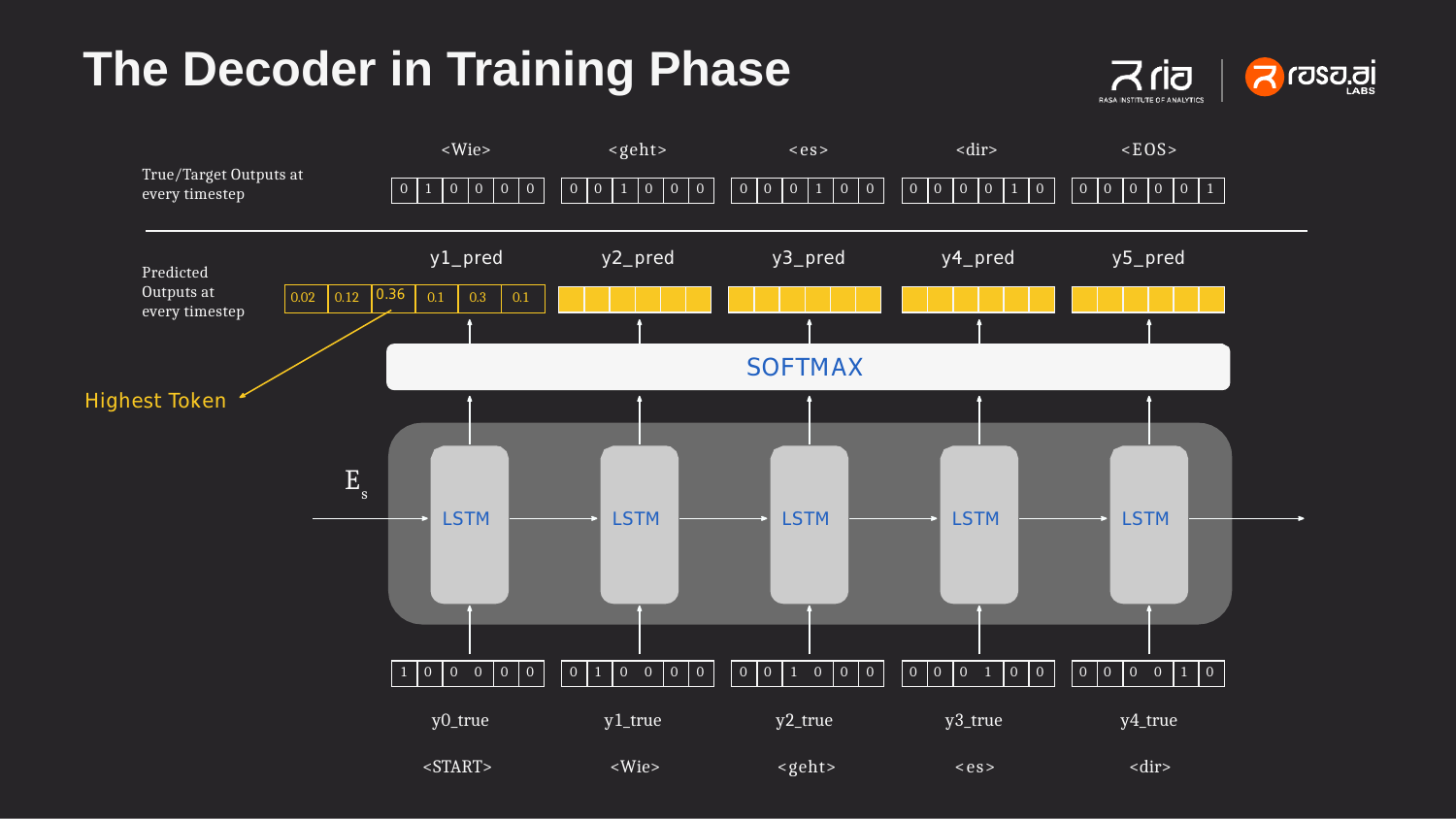

# The Decoder in Training Phase
|  | <Wie> |  |  |  | <geht> |  |  |  | <es> |  |  |  | <dir> |  |  |  | <EOS> |  |
| --- | --- | --- | --- | --- | --- | --- | --- | --- | --- | --- | --- | --- | --- | --- | --- | --- | --- | --- |
|  |  |  |  |  |  |  |  |  |  |  |  |  |  |  |  |  |  |  |
|  |  |  |  |  |  |  |  |  |  |  |  |  |  |  |  |  |  |  |
|  | y1\_pred |  |  |  | y2\_pred |  |  |  | y3\_pred |  |  |  | y4\_pred |  |  |  | y5\_pred |  |
True/Target Outputs at every timestep
| 0 | 1 | 0 | 0 | 0 | 0 |
| --- | --- | --- | --- | --- | --- |
| 0 | 0 | 1 | 0 | 0 | 0 |
| --- | --- | --- | --- | --- | --- |
| 0 | 0 | 0 | 1 | 0 | 0 |
| --- | --- | --- | --- | --- | --- |
| 0 | 0 | 0 | 0 | 1 | 0 |
| --- | --- | --- | --- | --- | --- |
| 0 | 0 | 0 | 0 | 0 | 1 |
| --- | --- | --- | --- | --- | --- |

Predicted Outputs at every timestep
| 0.02 | 0.12 | 0.36 | 0.1 | 0.3 | 0.1 |
| --- | --- | --- | --- | --- | --- |
|  |  |  |  |  |  |
| --- | --- | --- | --- | --- | --- |
|  |  |  |  |  |  |
| --- | --- | --- | --- | --- | --- |
|  |  |  |  |  |  |
| --- | --- | --- | --- | --- | --- |
|  |  |  |  |  |  |
| --- | --- | --- | --- | --- | --- |

SOFTMAX
Highest Token

Es

LSTM
LSTM
LSTM
LSTM
LSTM
| 1 | 0 | 0 0 | 0 | 0 |
| --- | --- | --- | --- | --- |
| 0 | 1 | 0 0 | 0 | 0 |
| --- | --- | --- | --- | --- |
| 0 | 0 | 1 0 | 0 | 0 |
| --- | --- | --- | --- | --- |
| 0 | 0 | 0 1 | 0 | 0 |
| --- | --- | --- | --- | --- |
| 0 | 0 | 0 0 | 1 | 0 |
| --- | --- | --- | --- | --- |
| y0\_true | y1\_true | y2\_true | y3\_true | y4\_true |
| --- | --- | --- | --- | --- |
| <START> | <Wie> | <geht> | <es> | <dir> |